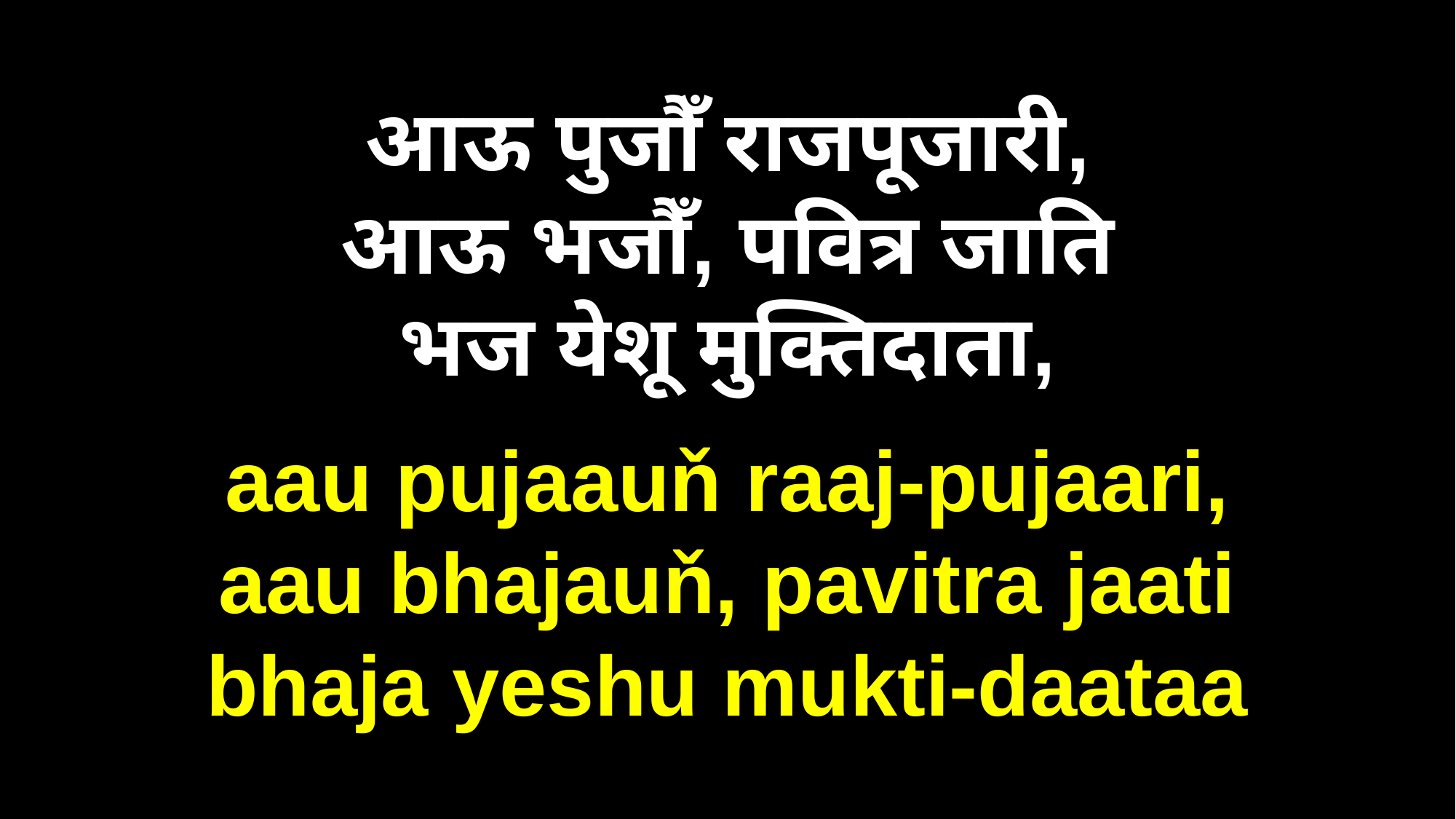

आऊ पुजौँ राजपूजारी,
आऊ भजौँ, पवित्र जाति
भज येशू मुक्तिदाता,

aau pujaauň raaj-pujaari,
aau bhajauň, pavitra jaati
bhaja yeshu mukti-daataa